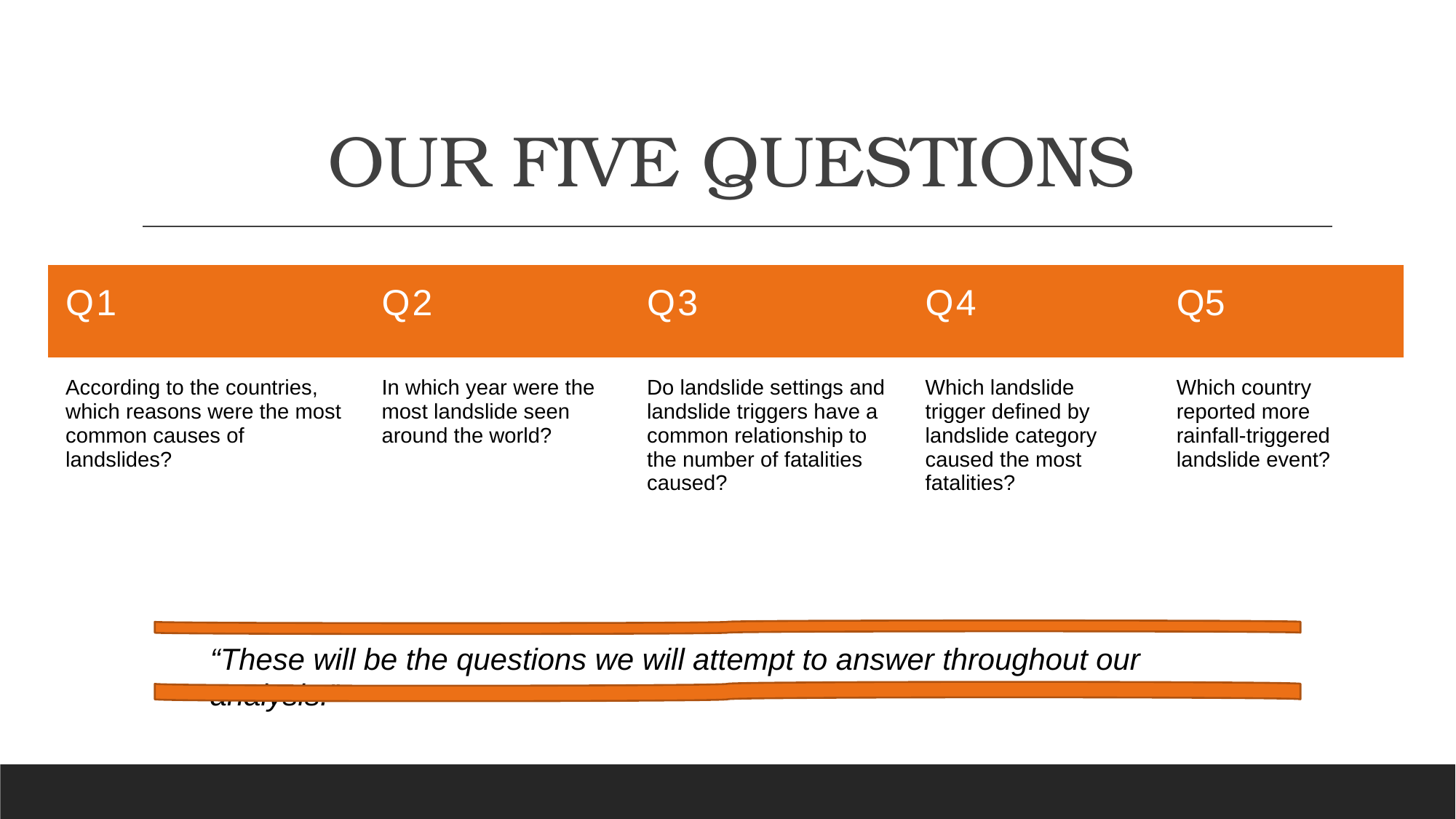

# OUR FIVE QUESTIONS
| Q1 | Q2 | Q3 | Q4 | Q5 |
| --- | --- | --- | --- | --- |
| According to the countries, which reasons were the most common causes of landslides? | In which year were the most landslide seen around the world? | Do landslide settings and landslide triggers have a common relationship to the number of fatalities caused? | Which landslide trigger defined by landslide category caused the most fatalities? | Which country reported more rainfall-triggered landslide event? |

“These will be the questions we will attempt to answer throughout our analysis.”